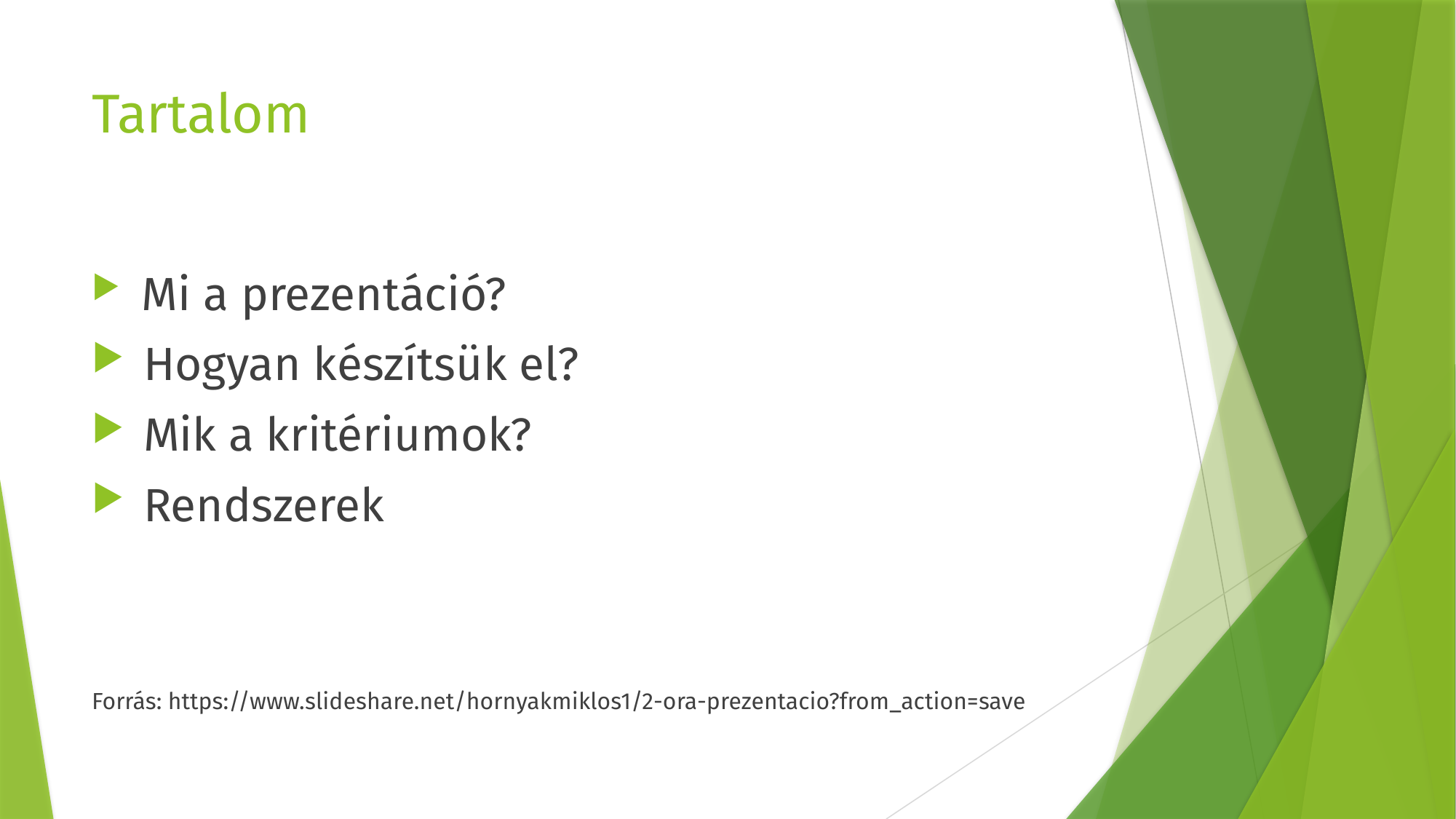

# Tartalom
 Mi a prezentáció?
 Hogyan készítsük el?
 Mik a kritériumok?
 Rendszerek

Forrás: https://www.slideshare.net/hornyakmiklos1/2-ora-prezentacio?from_action=save